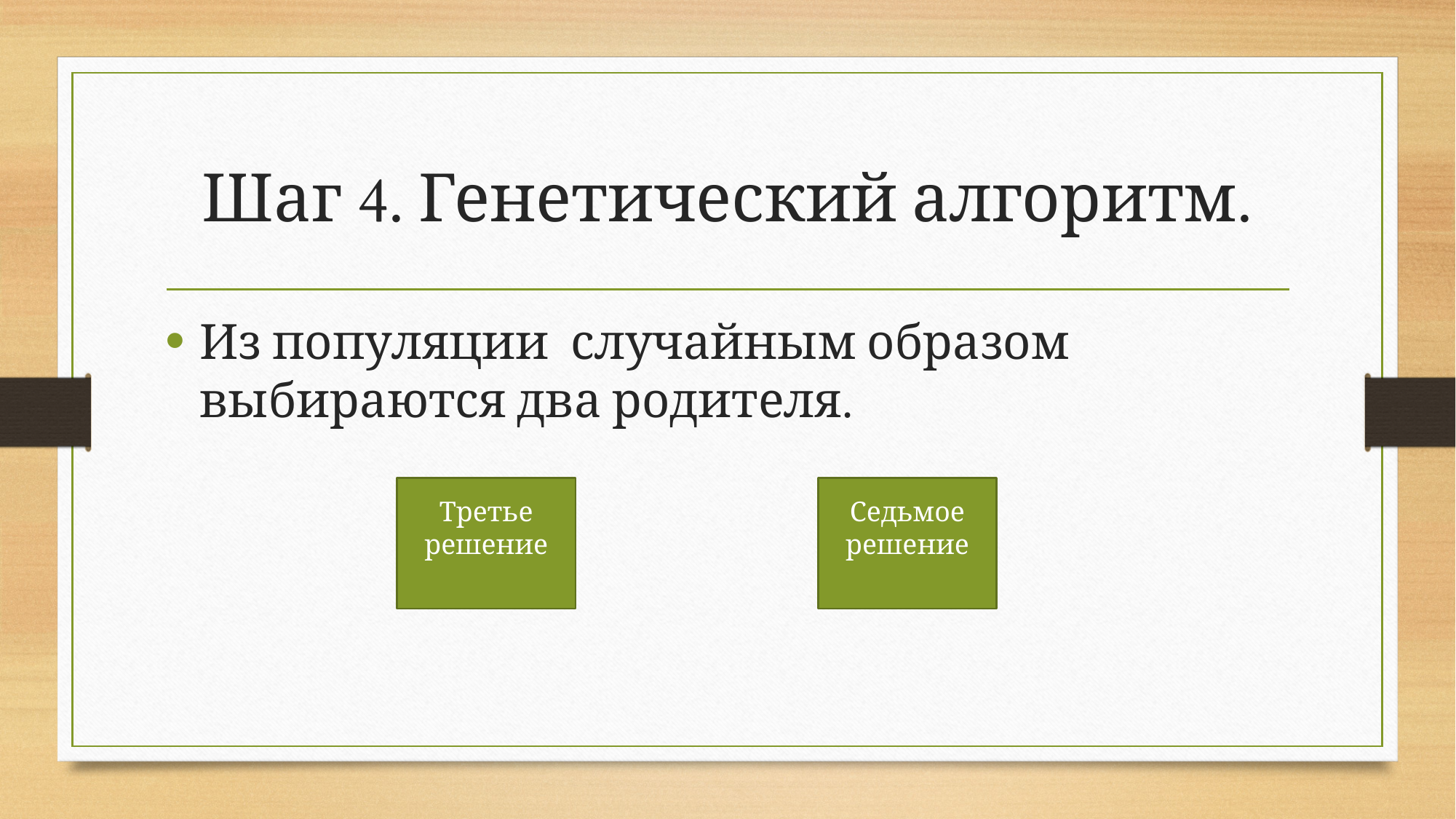

# Шаг 4. Генетический алгоритм.
Из популяции  случайным образом выбираются два родителя.
Третье решение

Седьмое решение